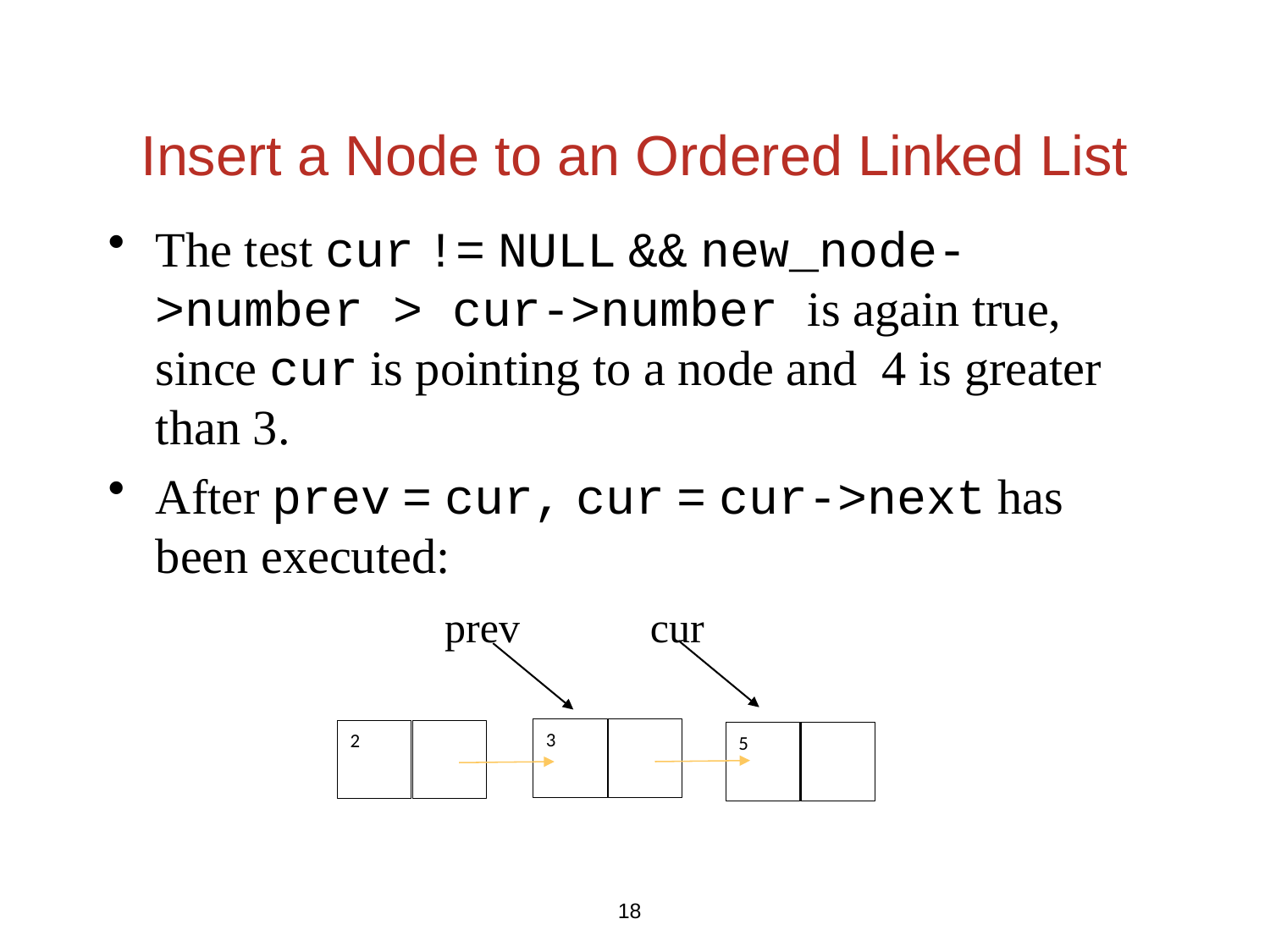

Insert a Node to an Ordered Linked List
The test cur != NULL && new_node->number > cur->number is again true, since cur is pointing to a node and  4 is greater than 3.
After prev = cur, cur = cur->next has been executed:
prev
cur
3

2

5

18